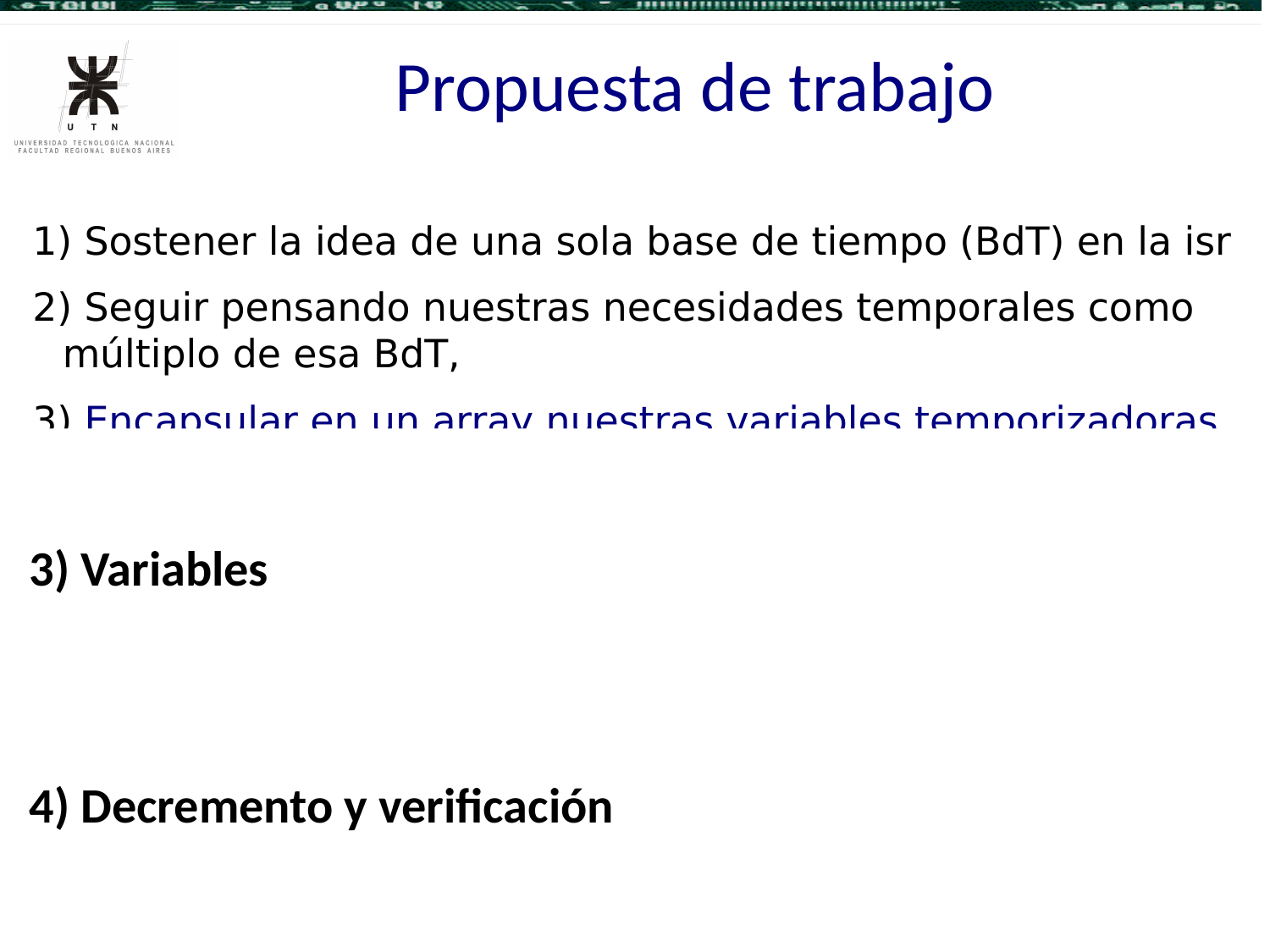

Propuesta de trabajo

 Sostener la idea de una sola base de tiempo (BdT) en la isr
 Seguir pensando nuestras necesidades temporales como múltiplo de esa BdT,
 Encapsular en un array nuestras variables temporizadoras.
El array tendrá un tamaño N apropiado a nuestras necesidades. Lo llamaremos Tmr_Run[N]
uint32_t Tmr_Run [N];

 Con cada tick de mi BdT decrementaré cada posición del array y me fijaré (desde el main) si llegó a cero. Cuando alguna posición alcance ese valor, habrá vencido el timer.... ¿o no?

3) Variables

4) Decremento y verificación

4) Decremento y verificacion